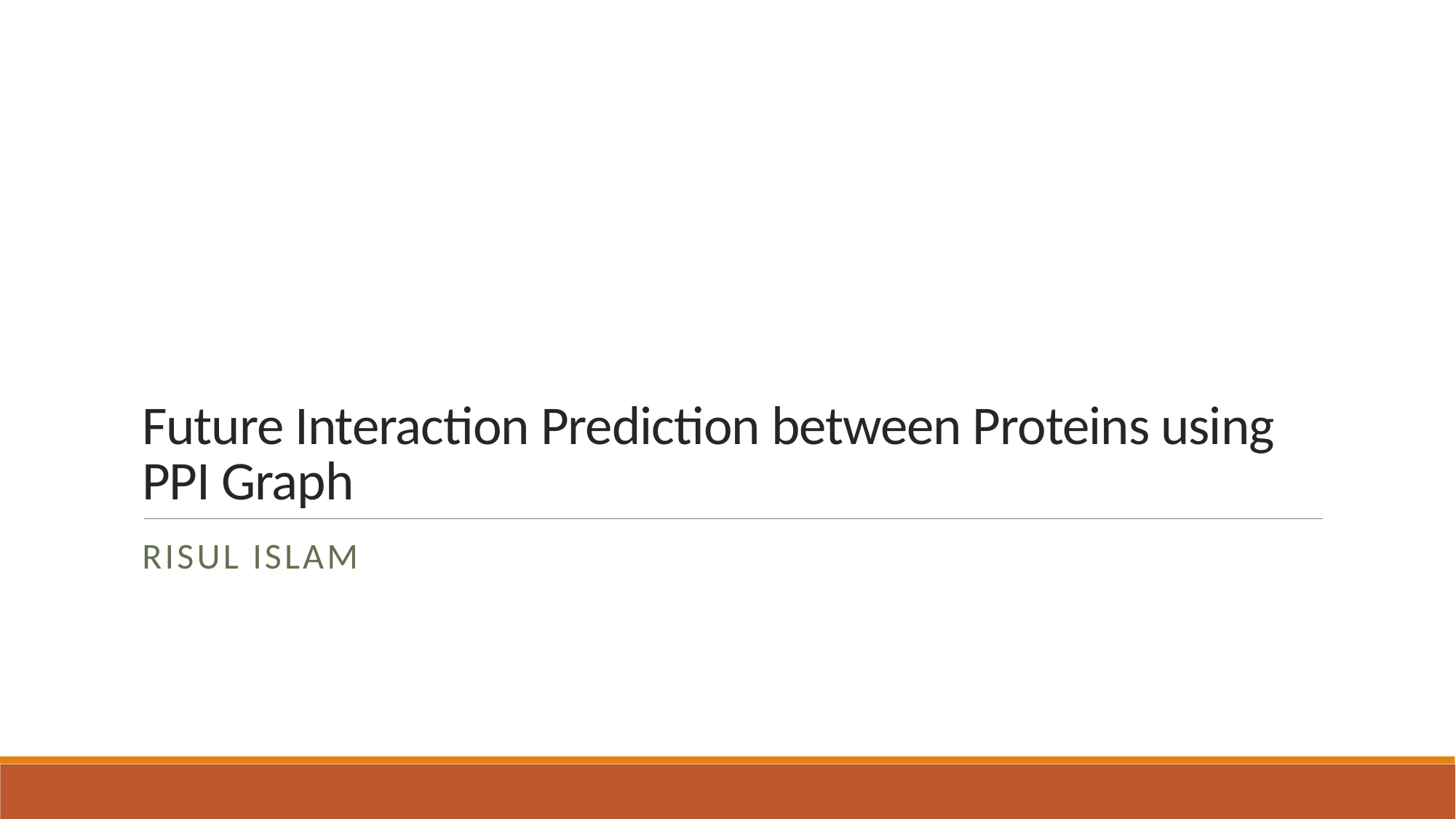

# Future Interaction Prediction between Proteins using PPI Graph
Risul Islam